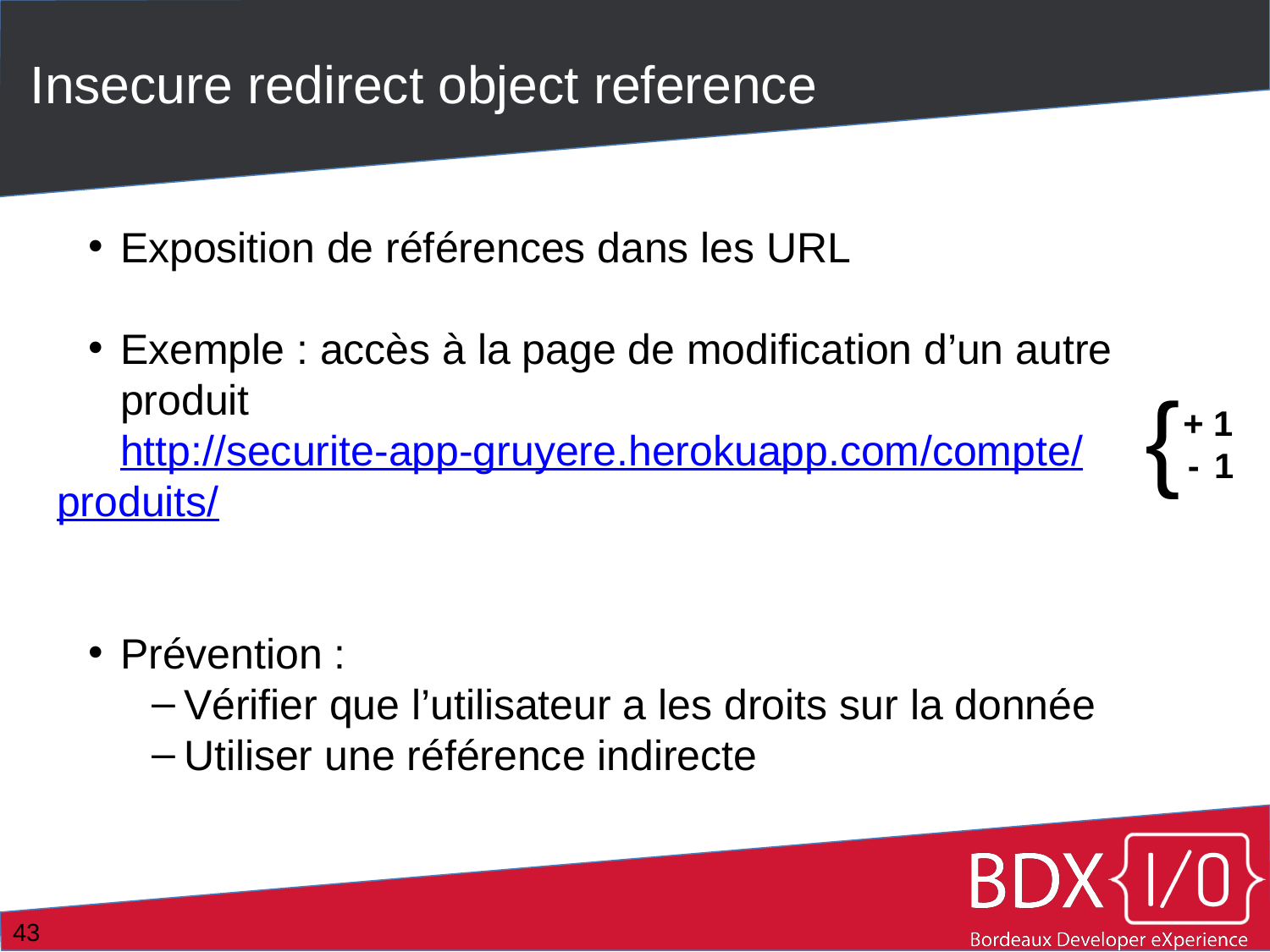

# Insecure redirect object reference
Exposition de références dans les URL

Exemple : accès à la page de modification d’un autre produit
http://securite-app-gruyere.herokuapp.com/compte/produits/

Prévention :
Vérifier que l’utilisateur a les droits sur la donnée
Utiliser une référence indirecte
{
+ 1
 -  1
43